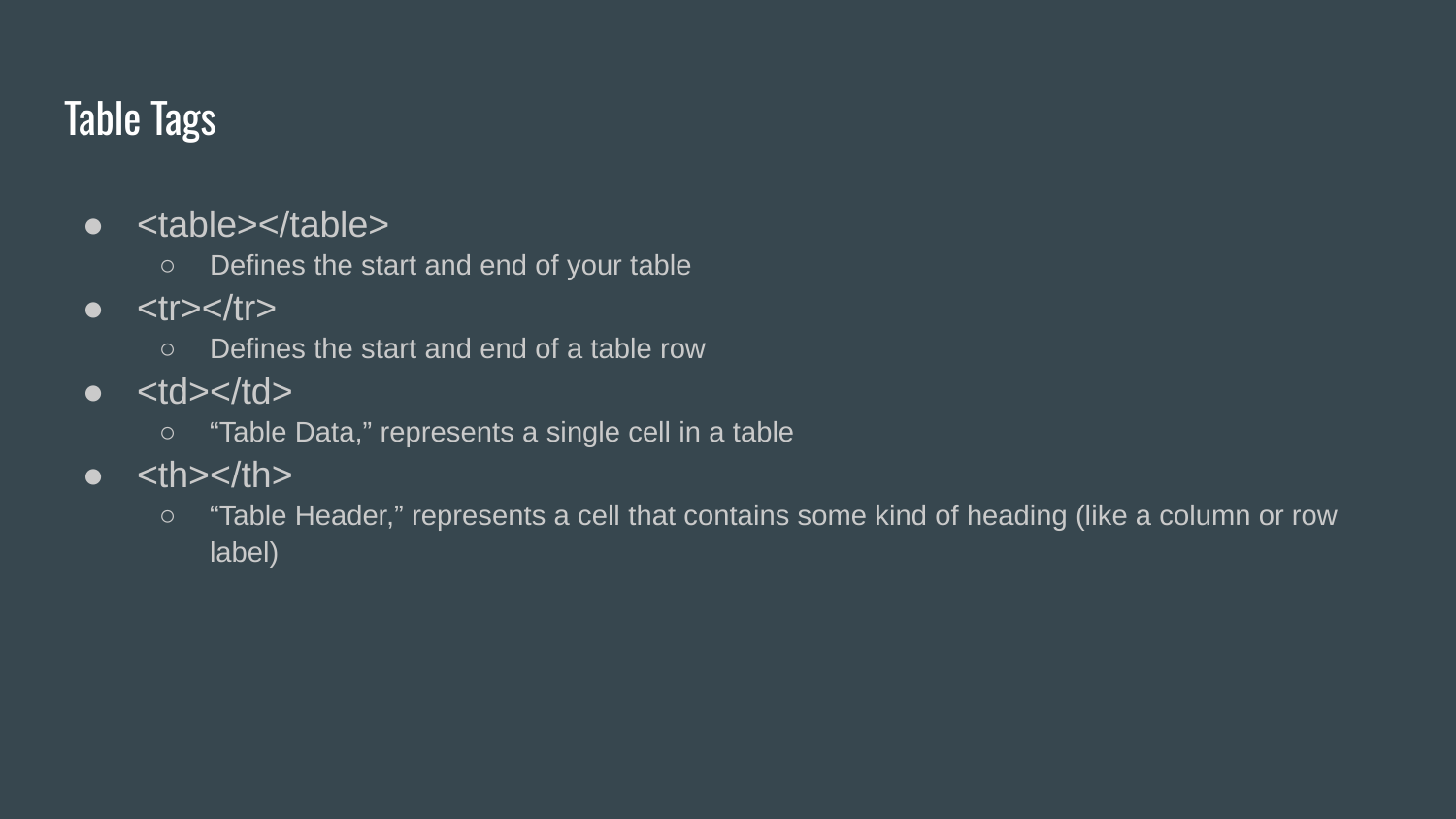

# Table Tags
<table></table>
Defines the start and end of your table
<tr></tr>
Defines the start and end of a table row
<td></td>
“Table Data,” represents a single cell in a table
<th></th>
“Table Header,” represents a cell that contains some kind of heading (like a column or row label)